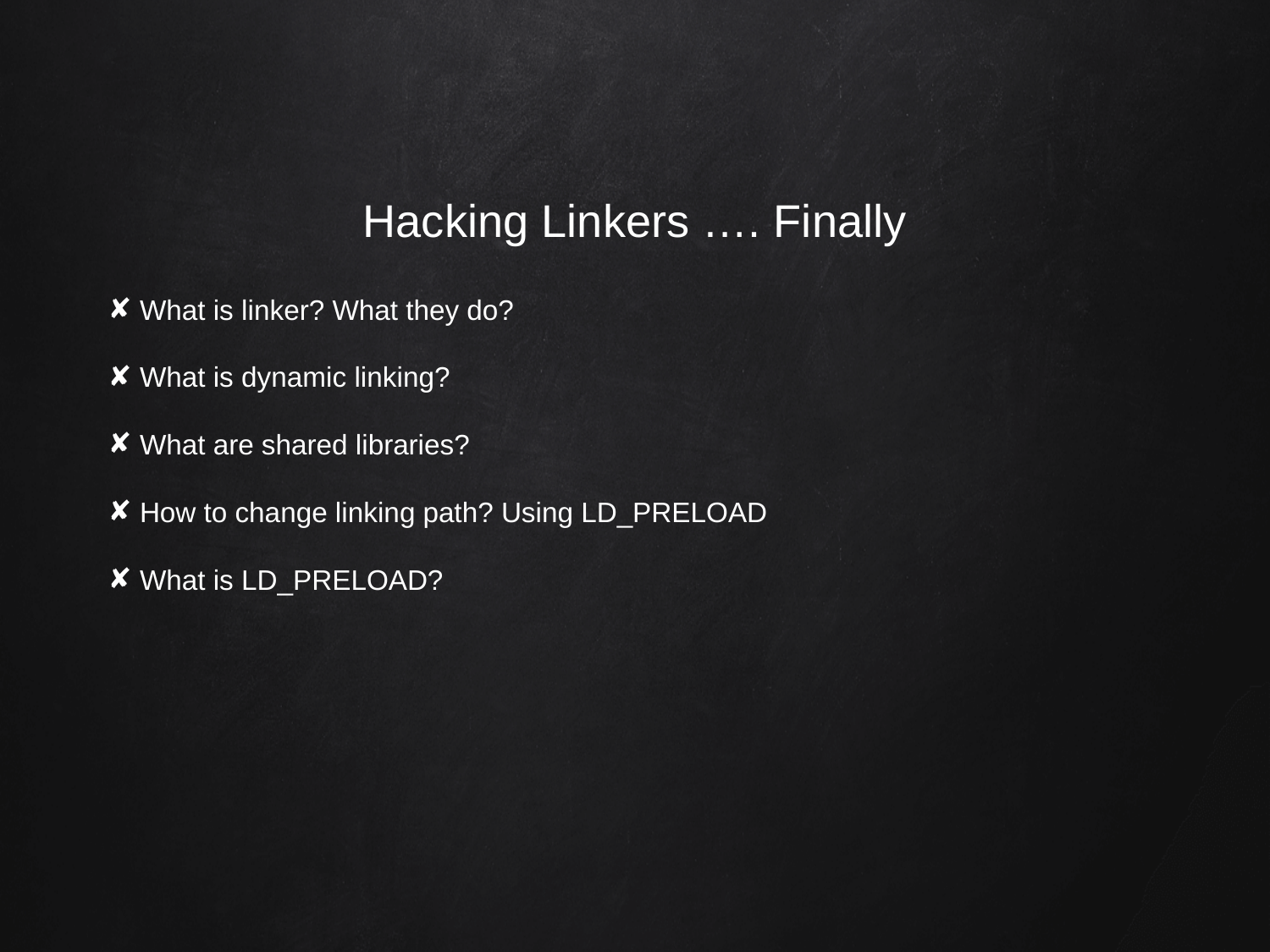

# Hacking Linkers …. Finally
What is linker? What they do?

What is dynamic linking?

What are shared libraries?

How to change linking path? Using LD_PRELOAD

What is LD_PRELOAD?